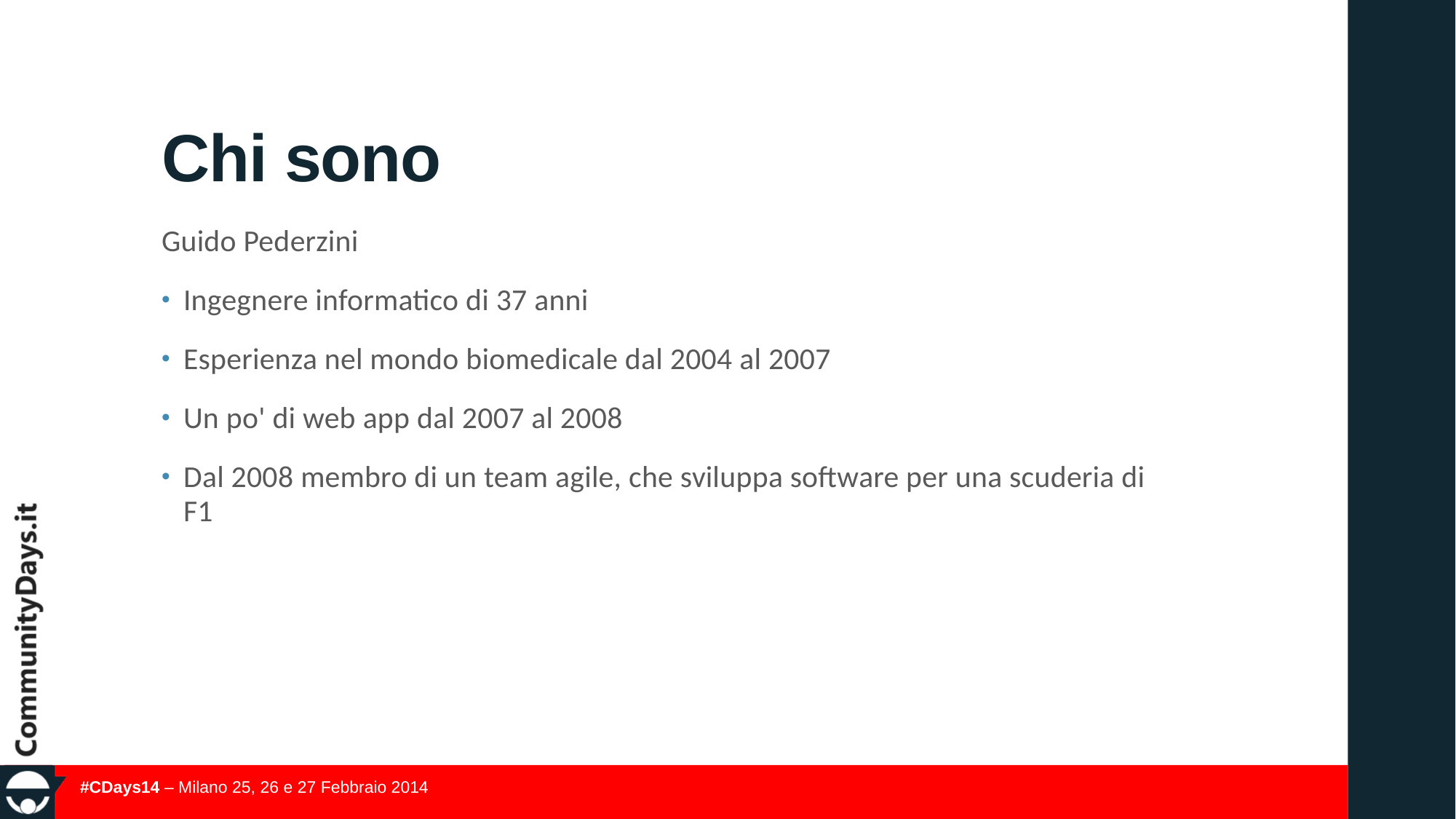

# Chi sono
Guido Pederzini
Ingegnere informatico di 37 anni
Esperienza nel mondo biomedicale dal 2004 al 2007
Un po' di web app dal 2007 al 2008
Dal 2008 membro di un team agile, che sviluppa software per una scuderia di F1